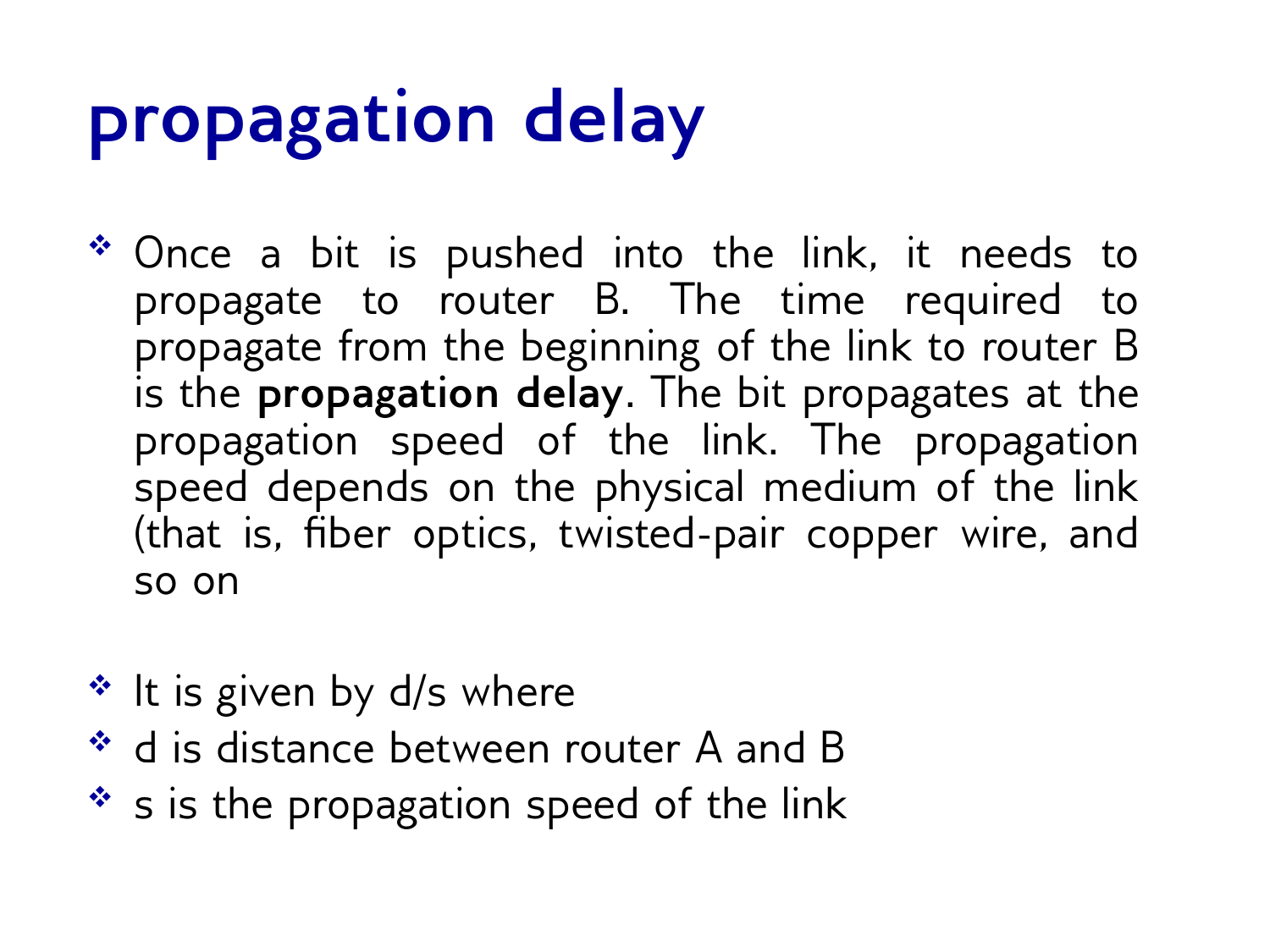

# propagation delay
Once a bit is pushed into the link, it needs to propagate to router B. The time required to propagate from the beginning of the link to router B is the propagation delay. The bit propagates at the propagation speed of the link. The propagation speed depends on the physical medium of the link (that is, fiber optics, twisted-pair copper wire, and so on

It is given by d/s where
d is distance between router A and B
s is the propagation speed of the link